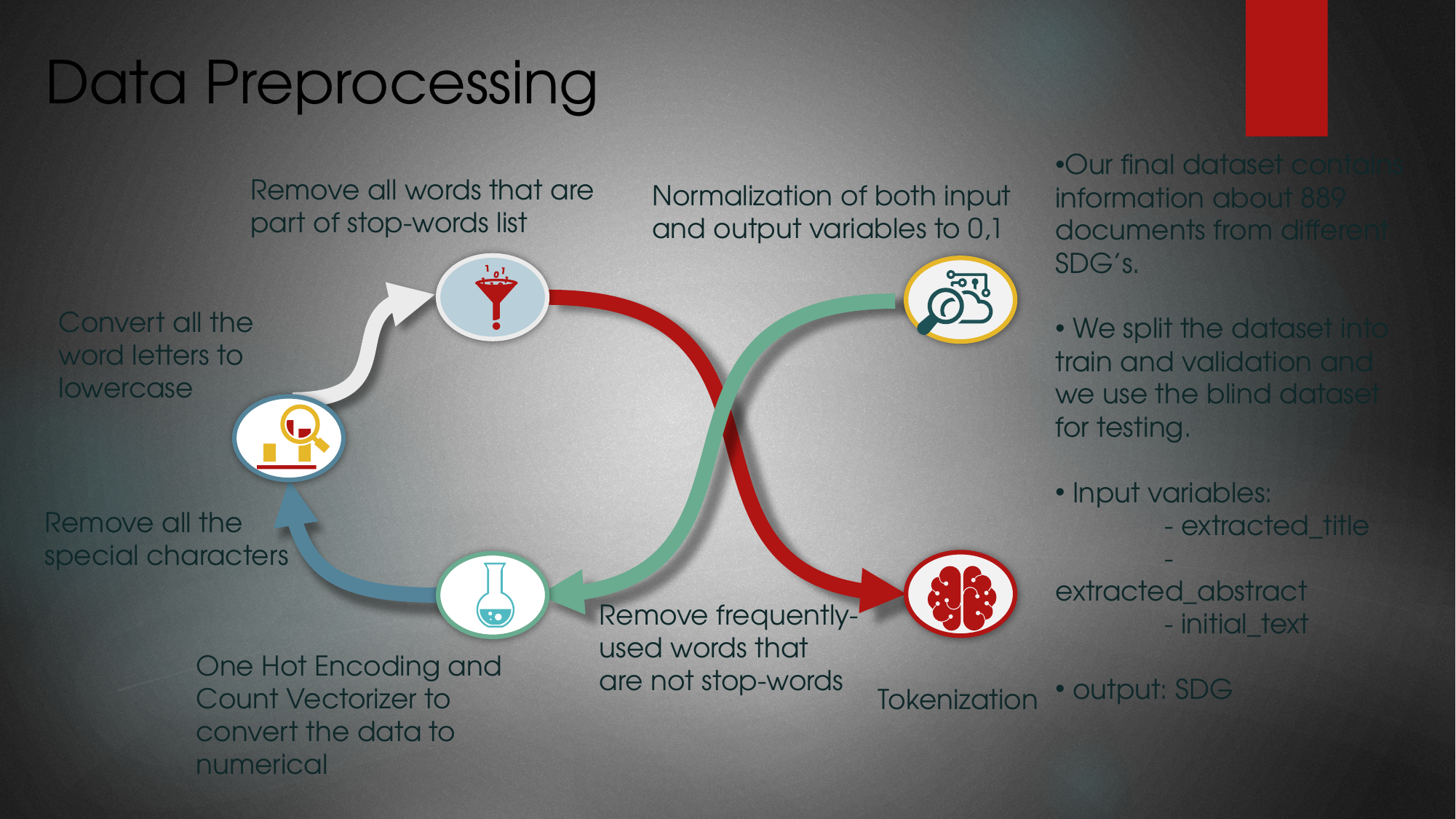

Data Preprocessing
Our final dataset contains information about 889 documents from different SDG’s.

 We split the dataset into train and validation and we use the blind dataset for testing.

 Input variables:
	- extracted_title
 	- extracted_abstract
	- initial_text

 output: SDG

Remove all words that are part of stop-words list
Normalization of both input and output variables to 0,1

Convert all the word letters to lowercase

Remove all the special characters

Remove frequently-used words that are not stop-words

One Hot Encoding and Count Vectorizer to convert the data to numerical
Tokenization